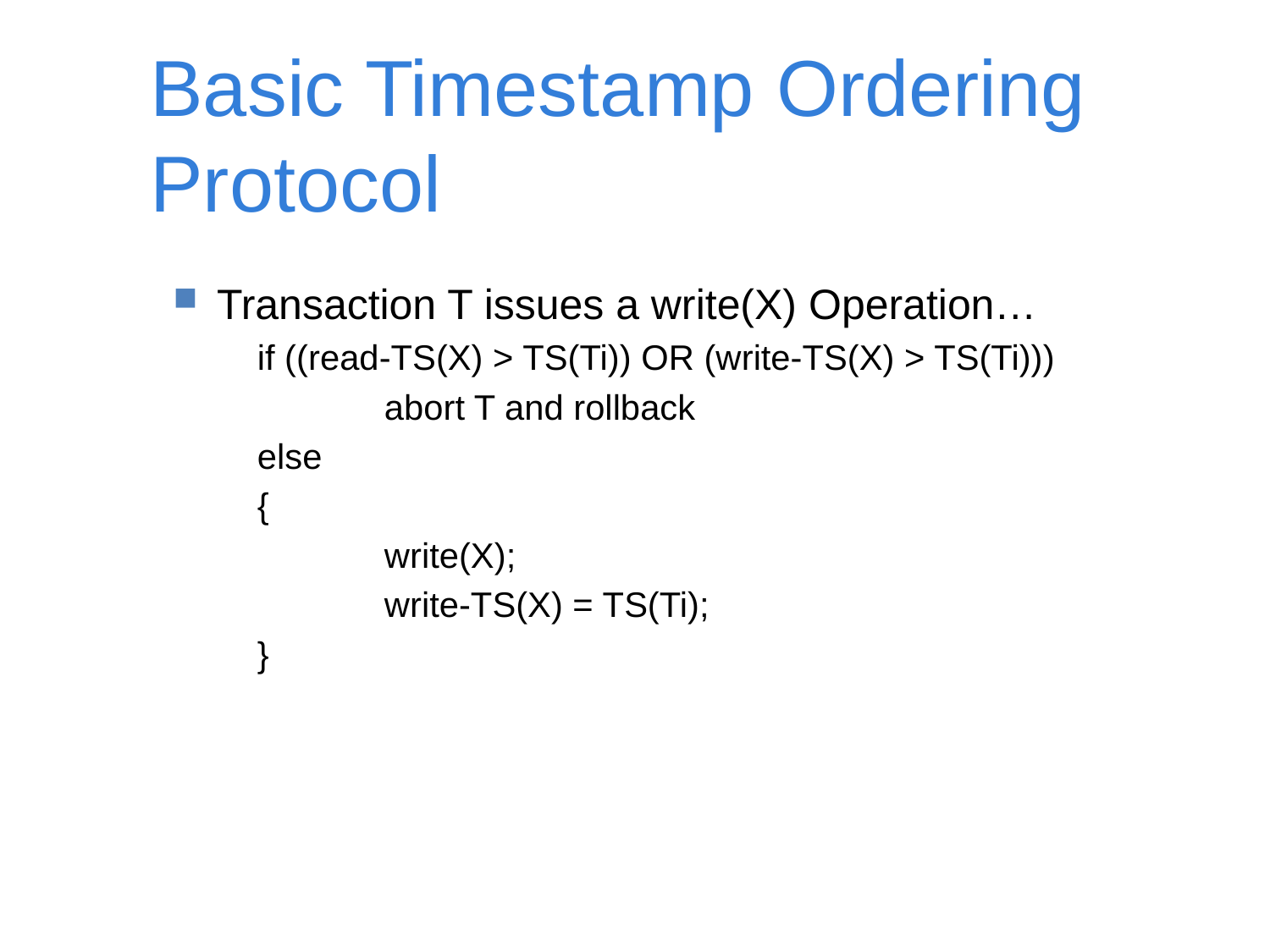

Basic Timestamp Ordering Protocol
Transaction T issues a write(X) Operation…
	if ((read-TS(X) > TS(Ti)) OR (write-TS(X) > TS(Ti)))
		abort T and rollback
	else
	{
		write(X);
		write-TS(X) = TS(Ti);
	}